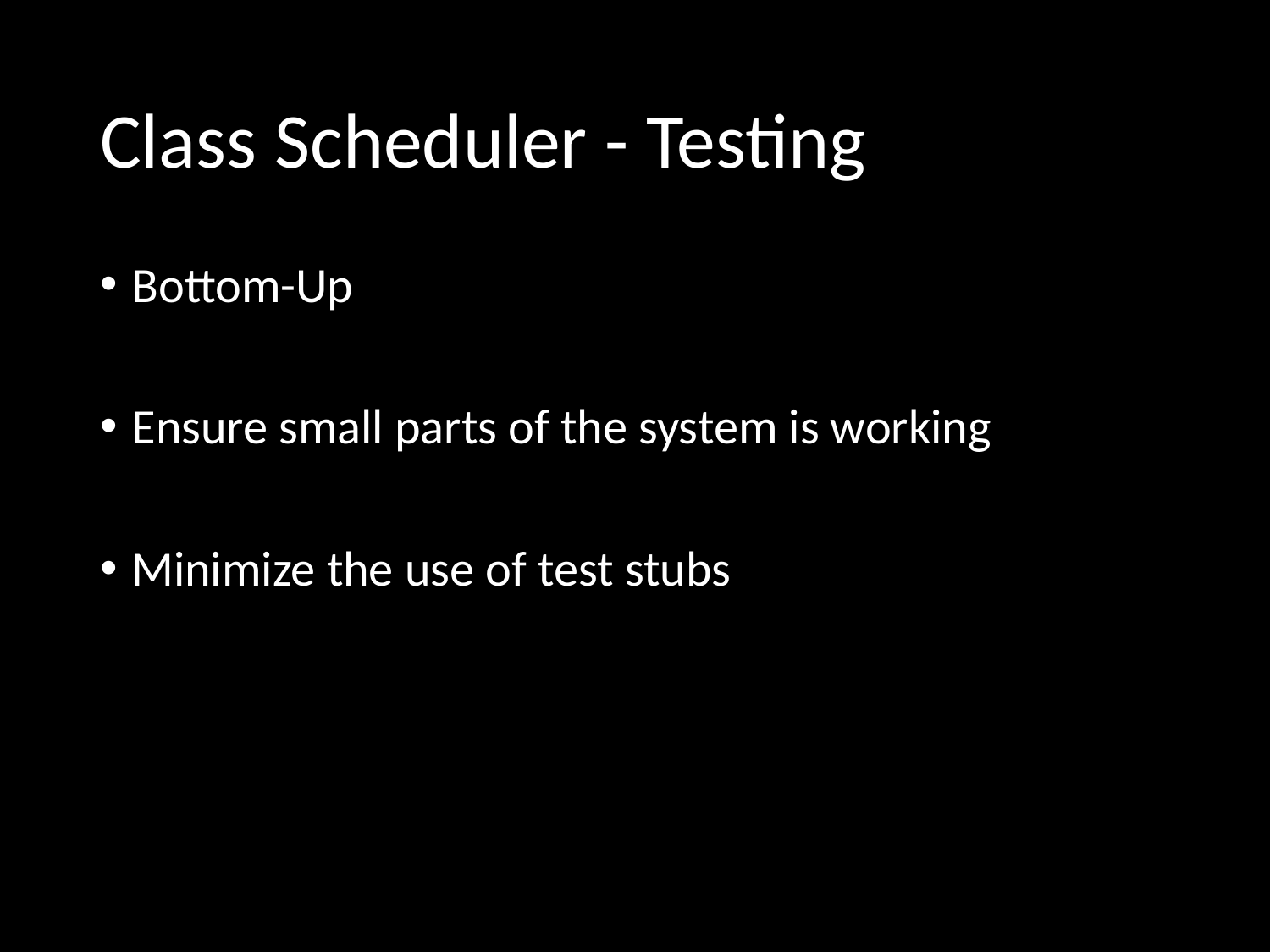

# Class Scheduler - Testing
Bottom-Up

Ensure small parts of the system is working

Minimize the use of test stubs